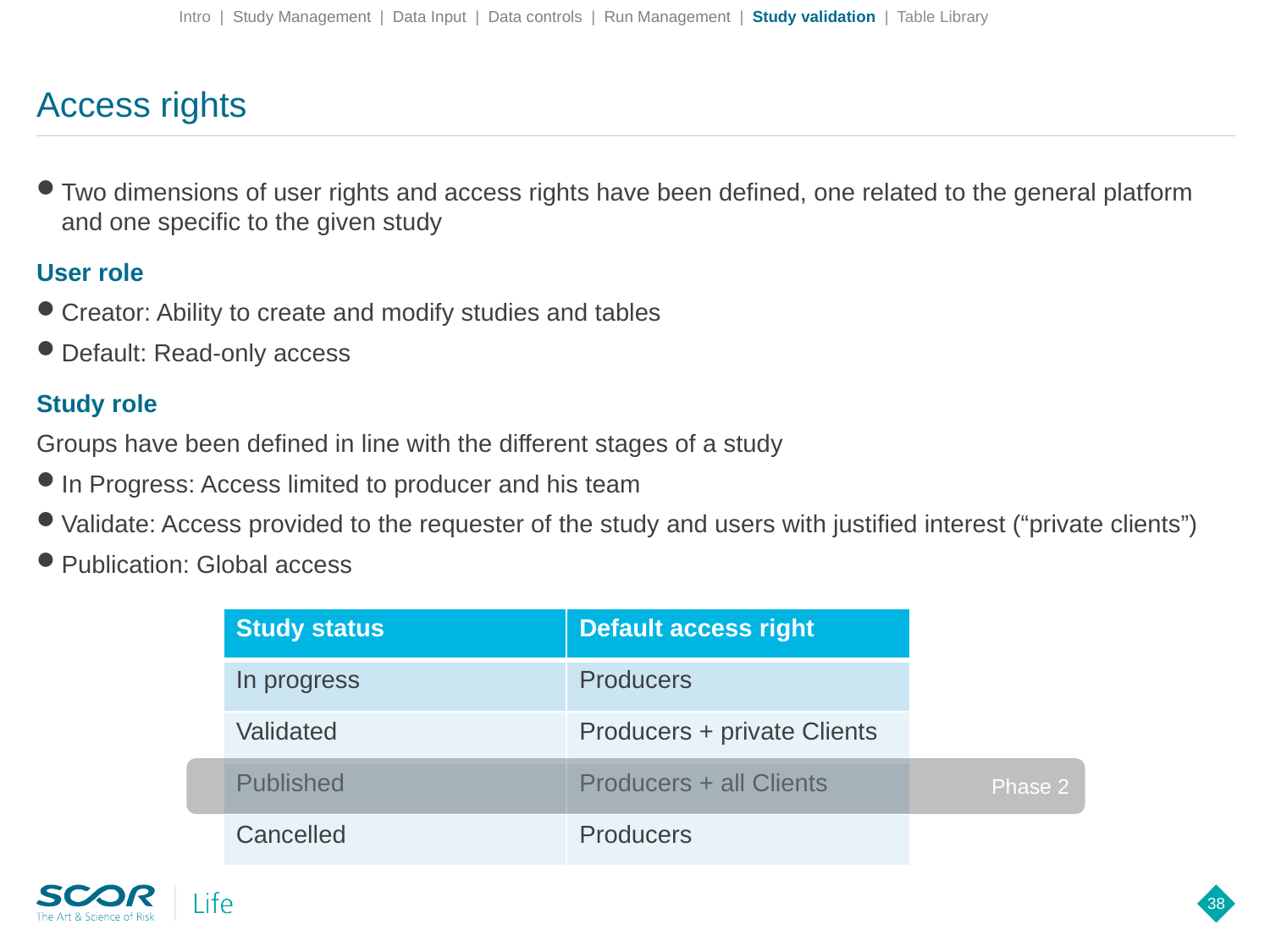

Intro  |  Study Management  |  Data Input  |  Data controls  |  Run Management  |  Study validation  |  Table Library
# Access rights
Two dimensions of user rights and access rights have been defined, one related to the general platform and one specific to the given study
User role
Creator: Ability to create and modify studies and tables
Default: Read-only access
Study role
Groups have been defined in line with the different stages of a study
In Progress: Access limited to producer and his team
Validate: Access provided to the requester of the study and users with justified interest (“private clients”)
Publication: Global access
| Study status | Default access right |
| --- | --- |
| In progress | Producers |
| Validated | Producers + private Clients |
| Published | Producers + all Clients |
| Cancelled | Producers |
Phase 2